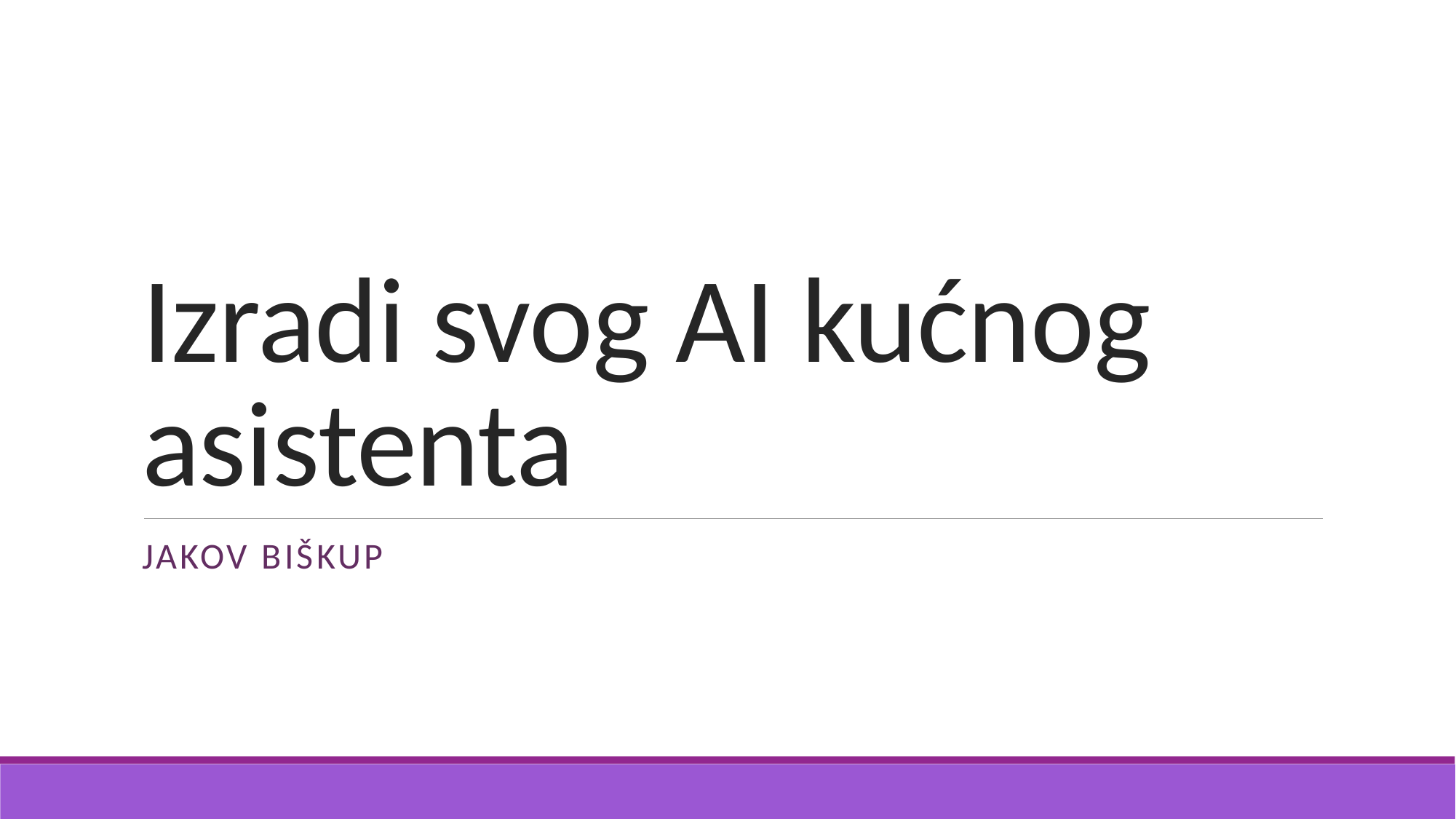

# Izradi svog AI kućnog asistenta
Jakov Biškup